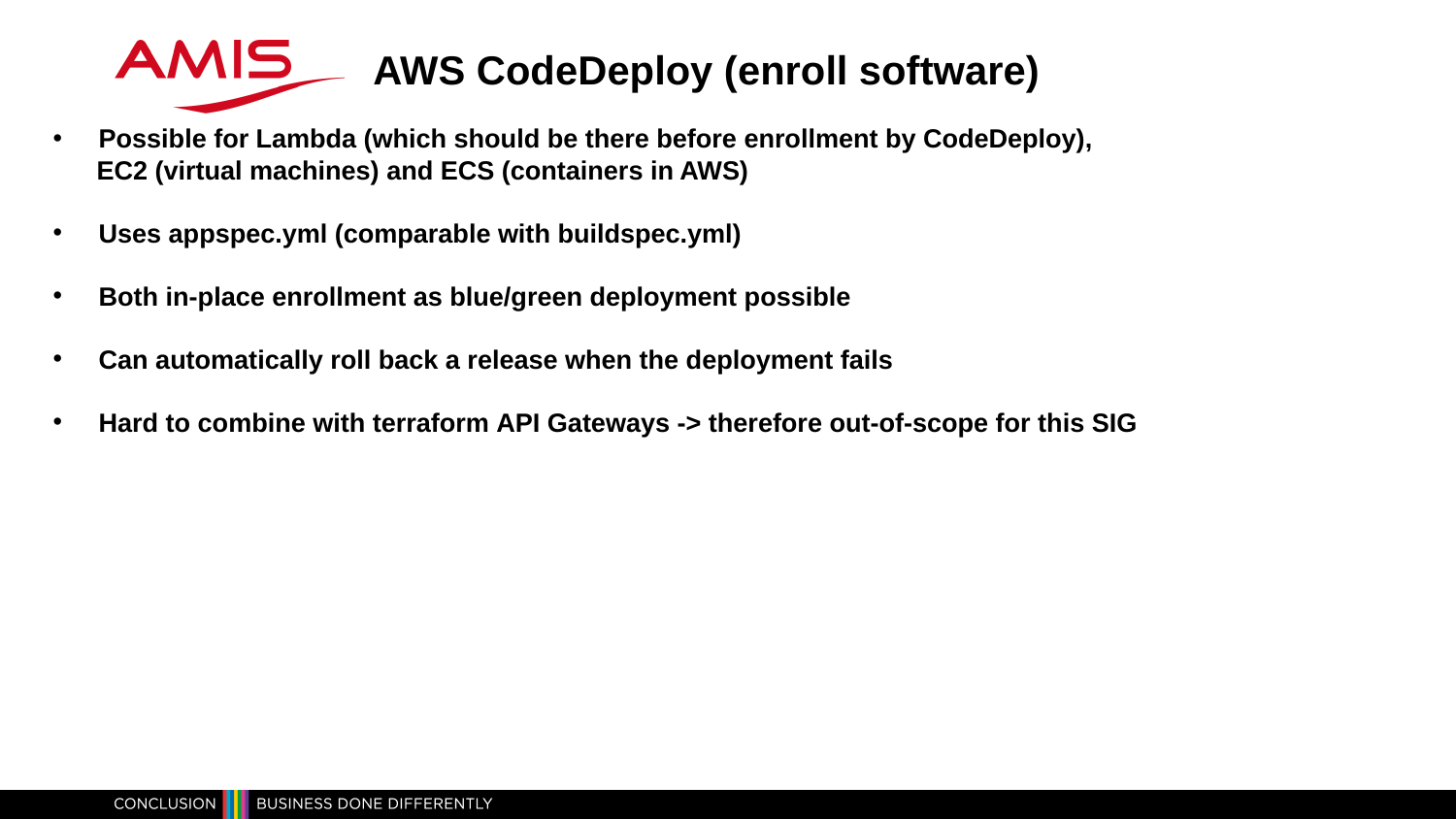

AWS CodeDeploy (enroll software)
Possible for Lambda (which should be there before enrollment by CodeDeploy),
      EC2 (virtual machines) and ECS (containers in AWS)

Uses appspec.yml (comparable with buildspec.yml)

Both in-place enrollment as blue/green deployment possible

Can automatically roll back a release when the deployment fails

Hard to combine with terraform API Gateways -> therefore out-of-scope for this SIG